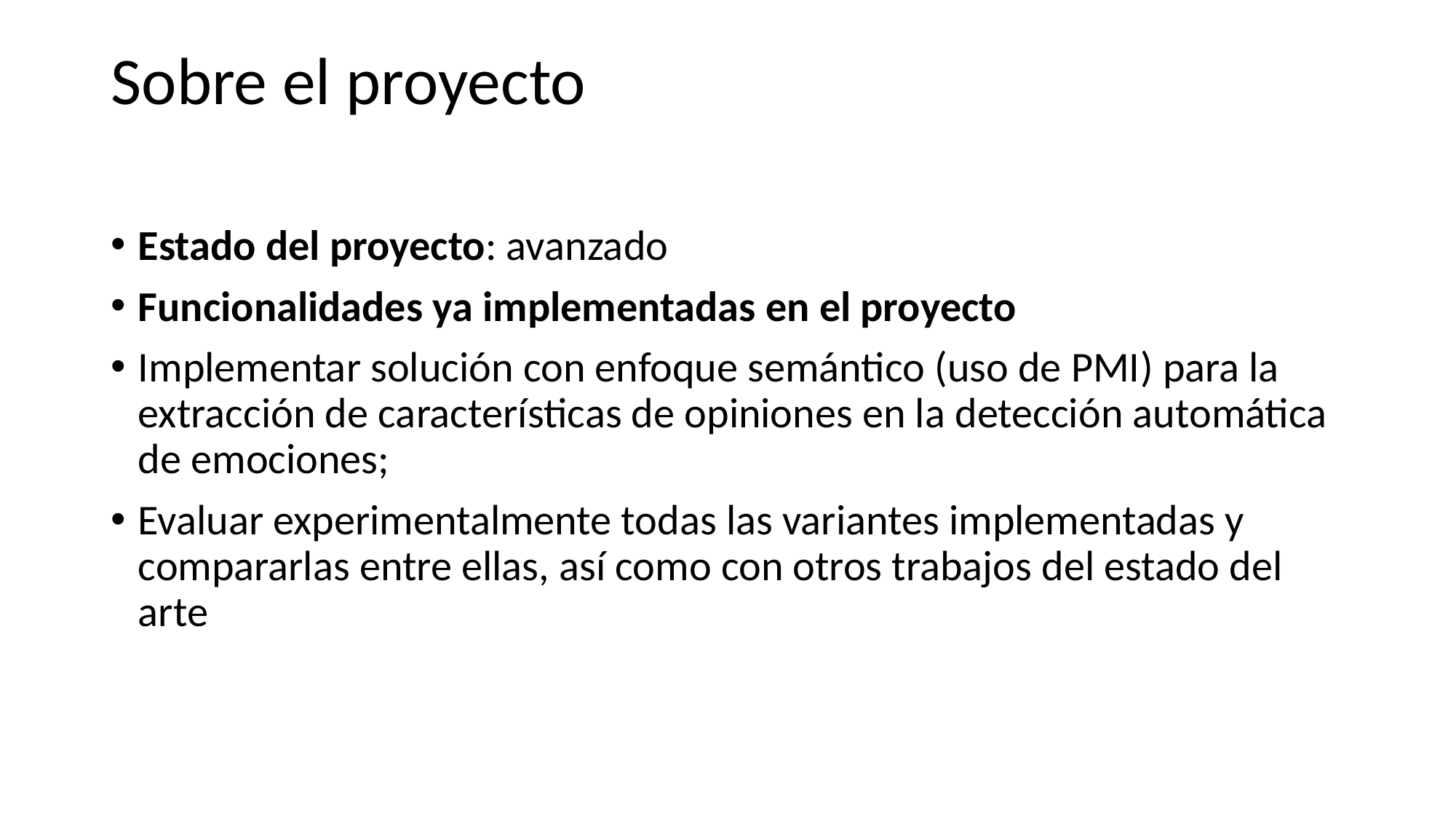

# Sobre el proyecto
Estado del proyecto: avanzado
Funcionalidades ya implementadas en el proyecto
Implementar solución con enfoque semántico (uso de PMI) para la extracción de características de opiniones en la detección automática de emociones;
Evaluar experimentalmente todas las variantes implementadas y compararlas entre ellas, así como con otros trabajos del estado del arte